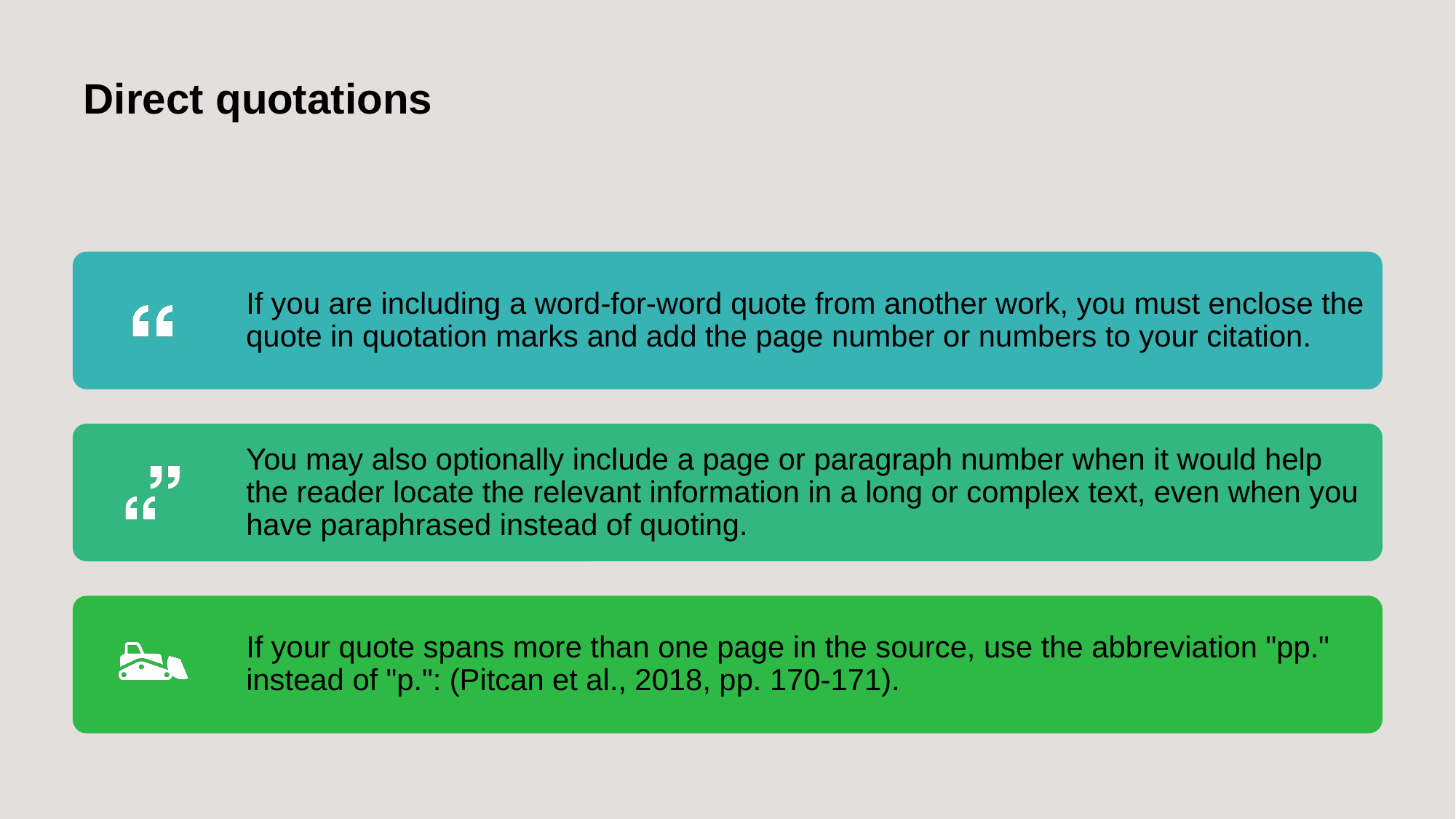

# Direct quotations
If you are including a word-for-word quote from another work, you must enclose the quote in quotation marks and add the page number or numbers to your citation.
You may also optionally include a page or paragraph number when it would help the reader locate the relevant information in a long or complex text, even when you have paraphrased instead of quoting.
If your quote spans more than one page in the source, use the abbreviation "pp." instead of "p.": (Pitcan et al., 2018, pp. 170-171).